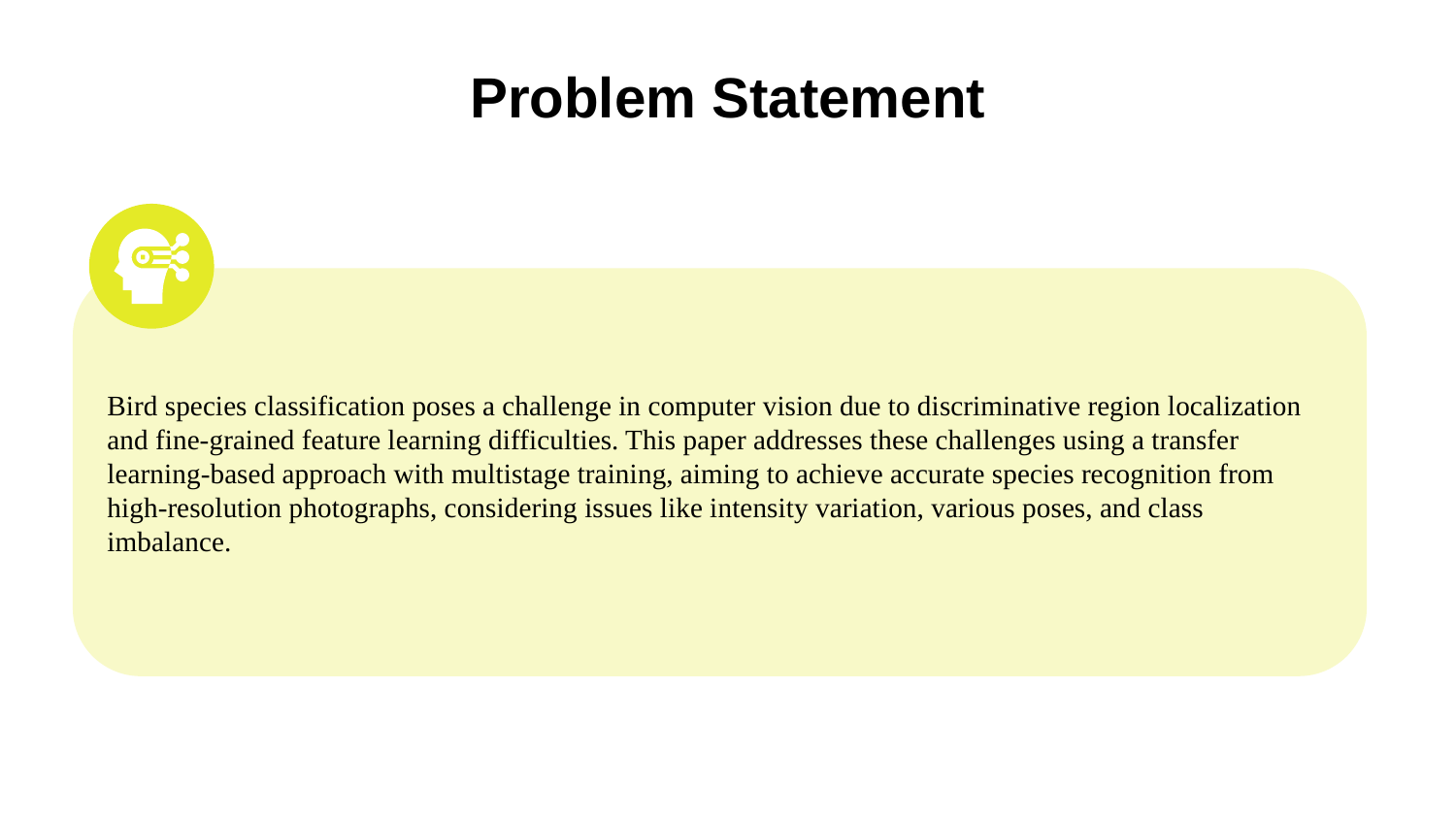

# Problem Statement

Bird species classification poses a challenge in computer vision due to discriminative region localization and fine-grained feature learning difficulties. This paper addresses these challenges using a transfer learning-based approach with multistage training, aiming to achieve accurate species recognition from high-resolution photographs, considering issues like intensity variation, various poses, and class imbalance.